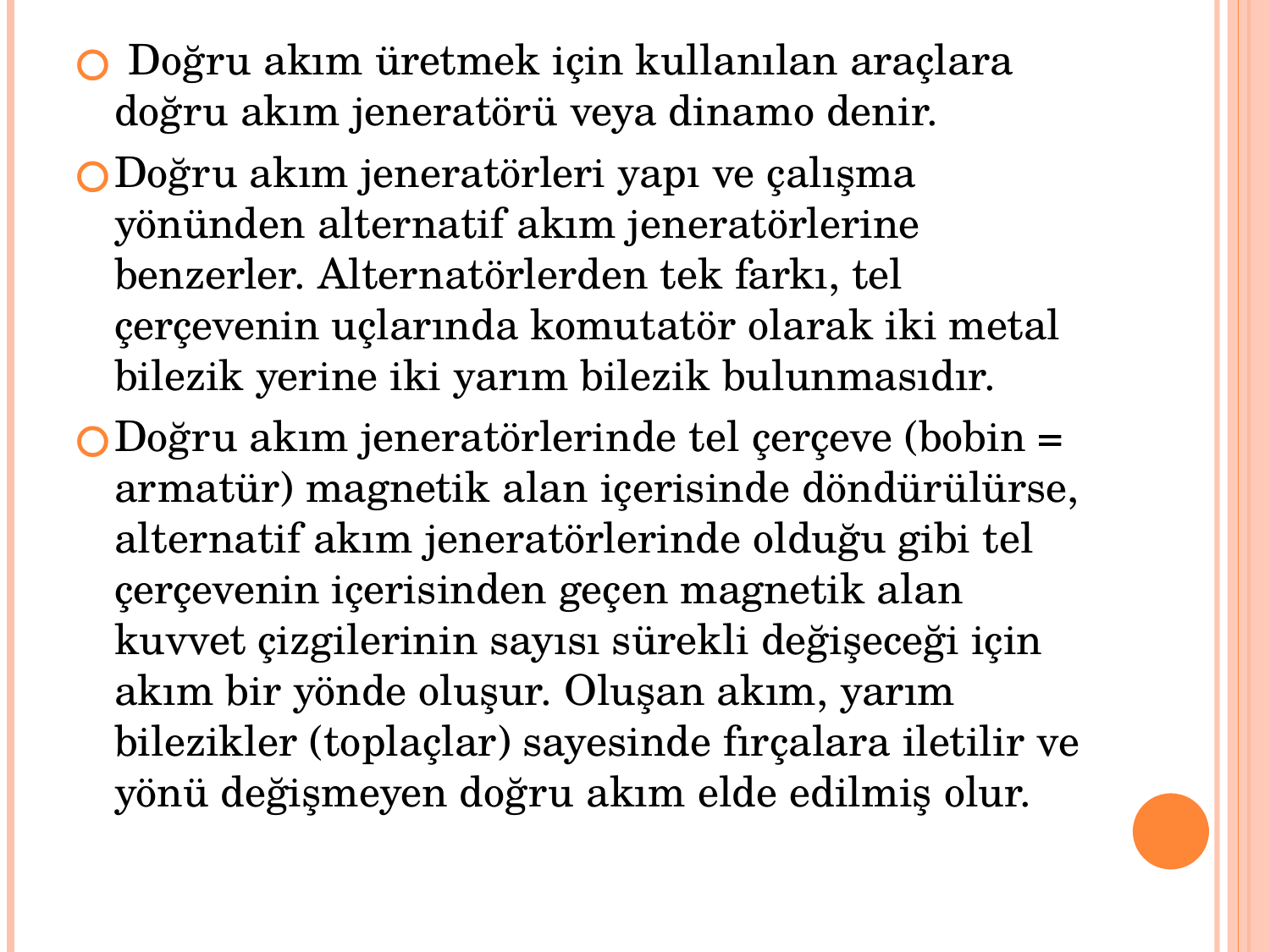

Doğru akım üretmek için kullanılan araçlara doğru akım jeneratörü veya dinamo denir.
Doğru akım jeneratörleri yapı ve çalışma yönünden alternatif akım jeneratörlerine benzerler. Alternatörlerden tek farkı, tel çerçevenin uçlarında komutatör olarak iki metal bilezik yerine iki yarım bilezik bulunmasıdır.
Doğru akım jeneratörlerinde tel çerçeve (bobin = armatür) magnetik alan içerisinde döndürülürse, alternatif akım jeneratörlerinde olduğu gibi tel çerçevenin içerisinden geçen magnetik alan kuvvet çizgilerinin sayısı sürekli değişeceği için akım bir yönde oluşur. Oluşan akım, yarım bilezikler (toplaçlar) sayesinde fırçalara iletilir ve yönü değişmeyen doğru akım elde edilmiş olur.